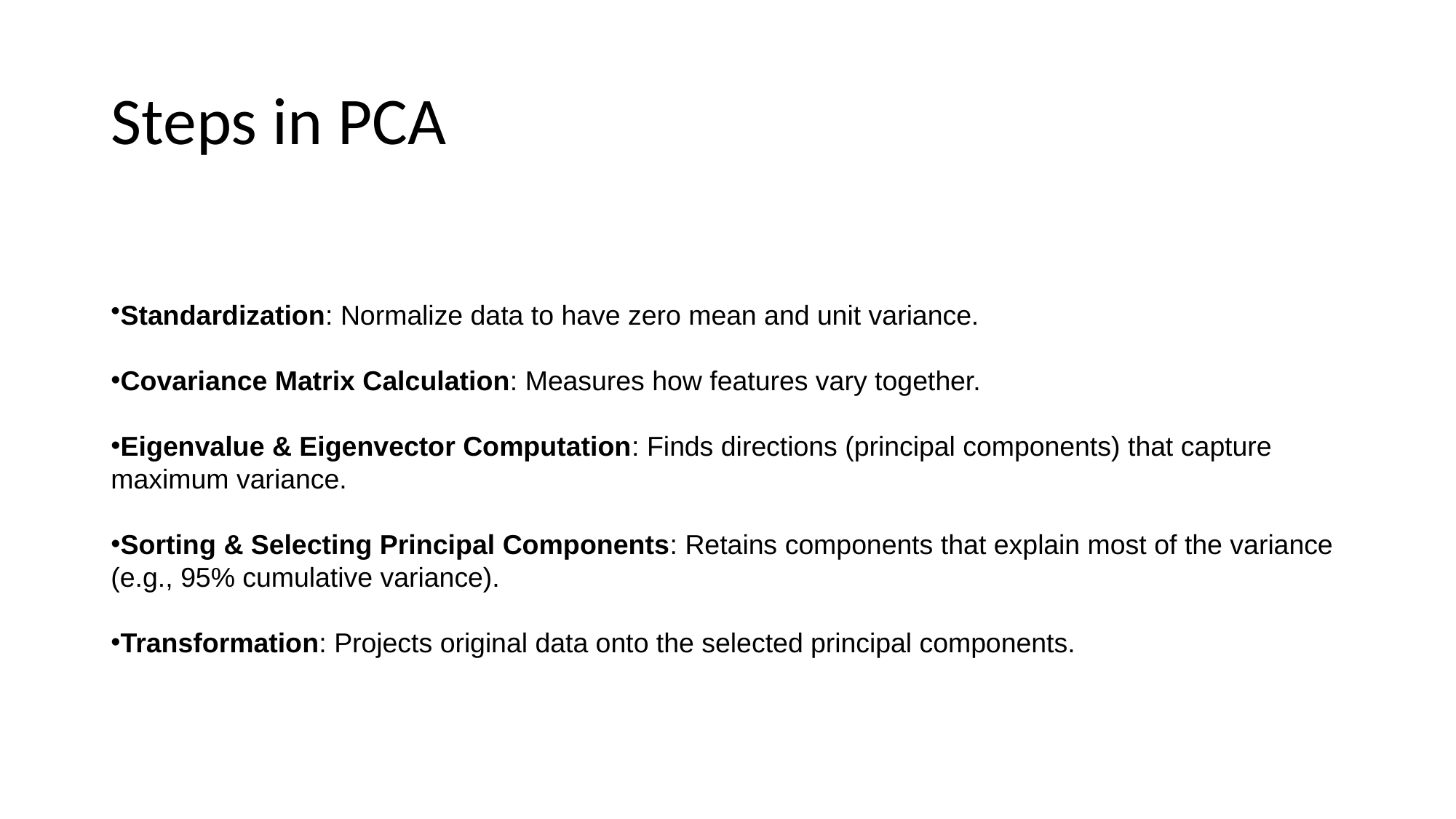

# Steps in PCA
Standardization: Normalize data to have zero mean and unit variance.

Covariance Matrix Calculation: Measures how features vary together.

Eigenvalue & Eigenvector Computation: Finds directions (principal components) that capture maximum variance.

Sorting & Selecting Principal Components: Retains components that explain most of the variance (e.g., 95% cumulative variance).

Transformation: Projects original data onto the selected principal components.